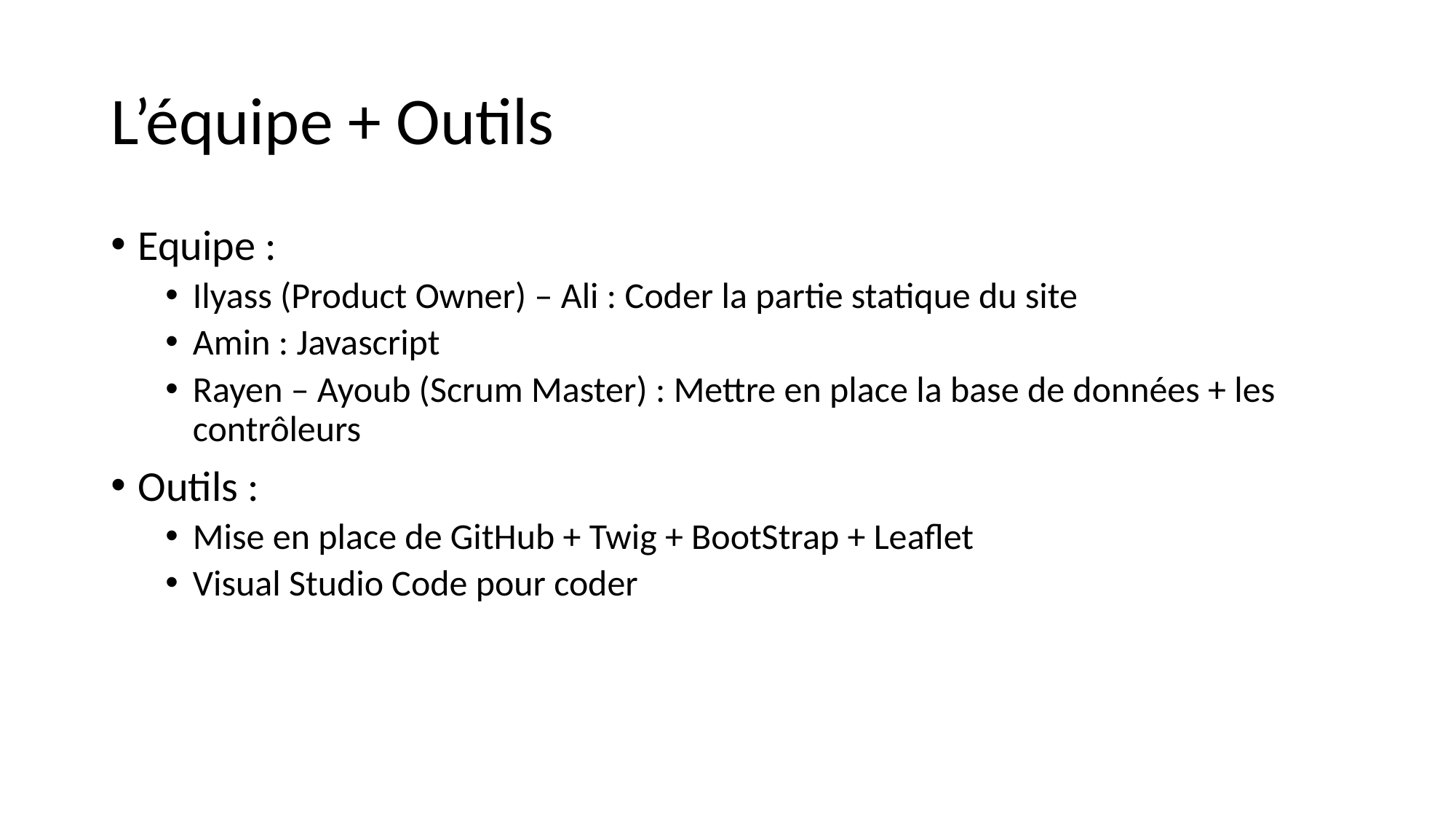

# L’équipe + Outils
Equipe :
Ilyass (Product Owner) – Ali : Coder la partie statique du site
Amin : Javascript
Rayen – Ayoub (Scrum Master) : Mettre en place la base de données + les contrôleurs
Outils :
Mise en place de GitHub + Twig + BootStrap + Leaflet
Visual Studio Code pour coder